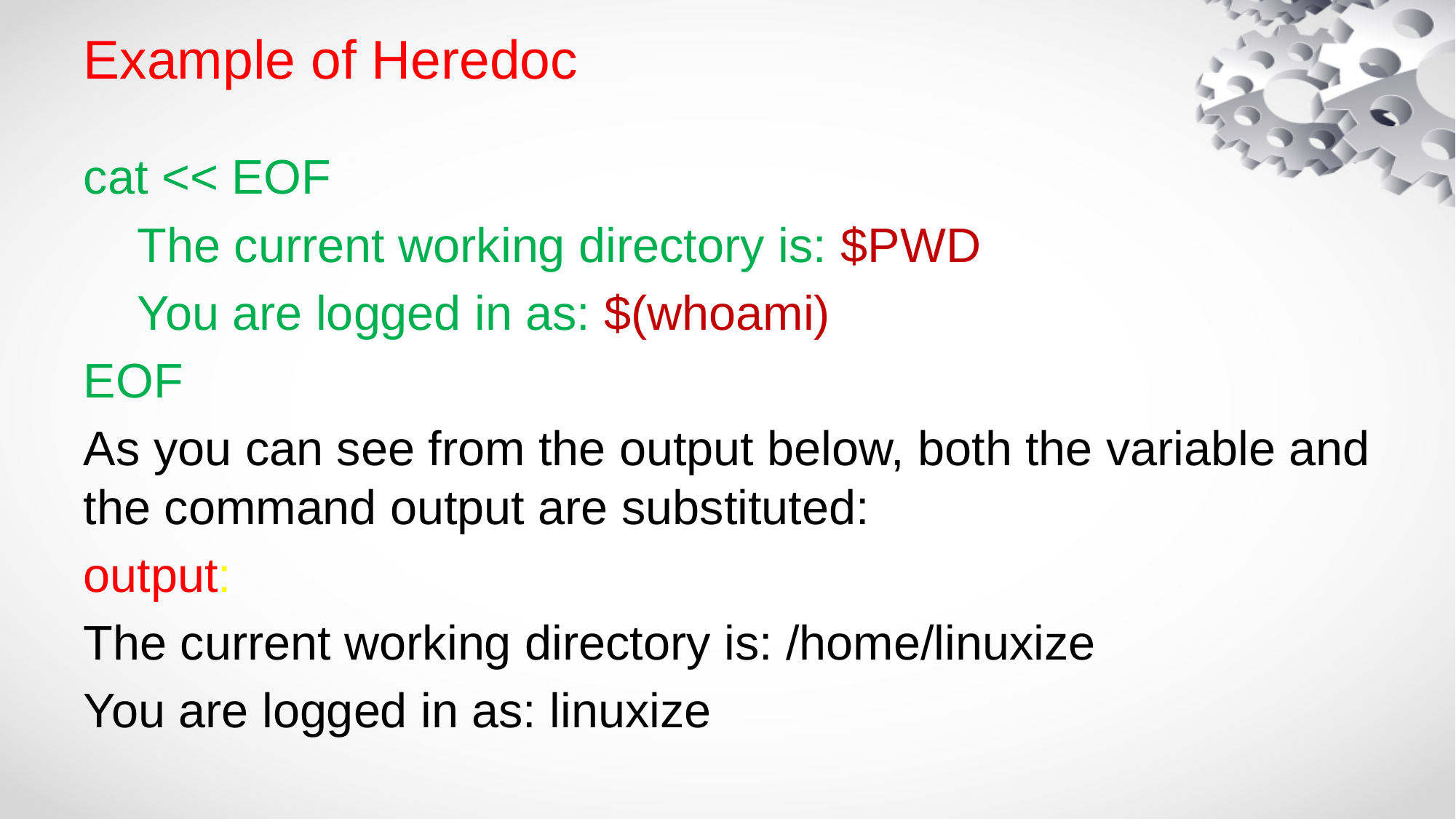

# Example of Heredoc
cat << EOF
    The current working directory is: $PWD
    You are logged in as: $(whoami)
EOF
As you can see from the output below, both the variable and the command output are substituted:
output:
The current working directory is: /home/linuxize
You are logged in as: linuxize